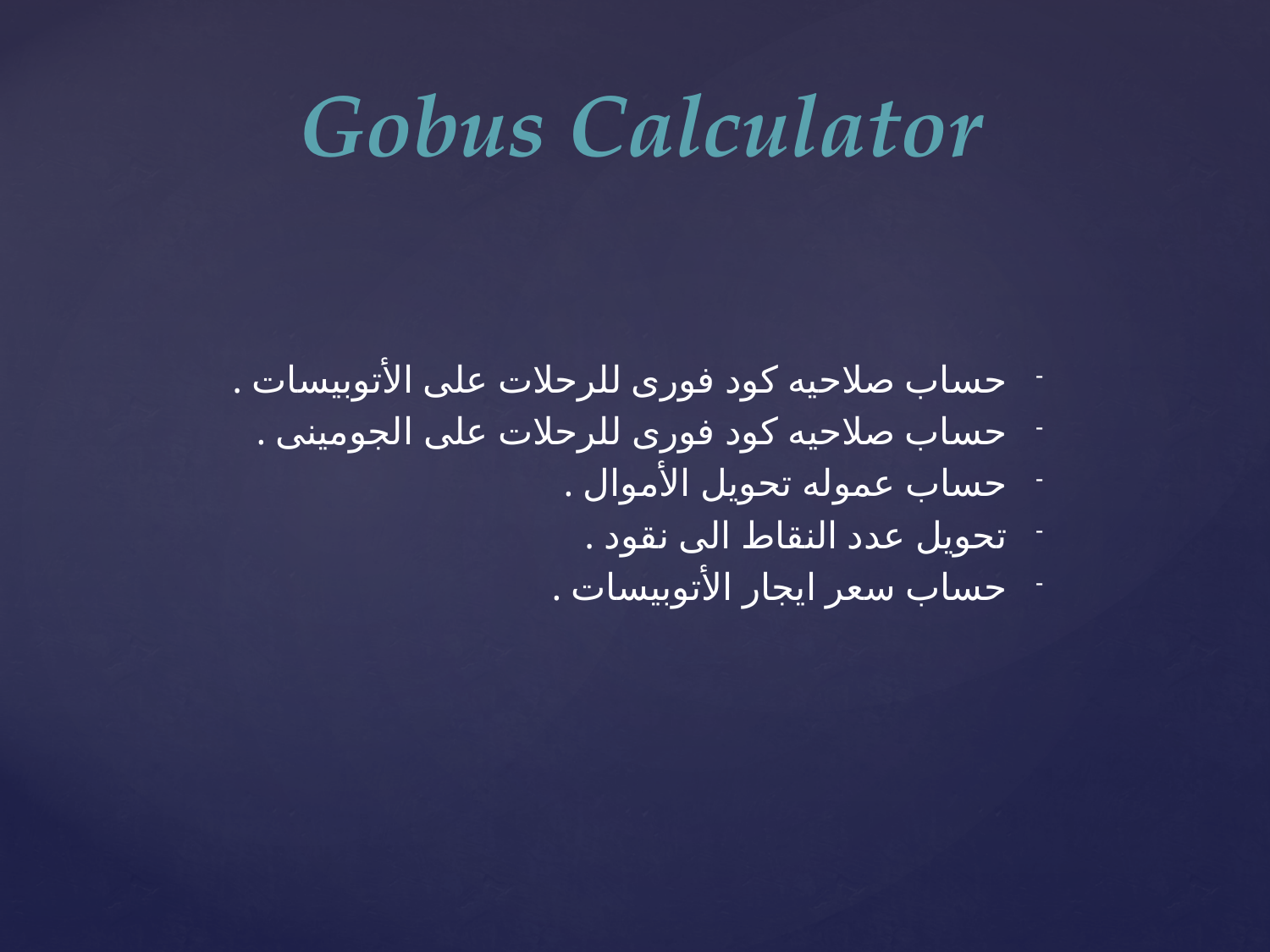

# Gobus Calculator
حساب صلاحيه كود فورى للرحلات على الأتوبيسات .
حساب صلاحيه كود فورى للرحلات على الجومينى .
حساب عموله تحويل الأموال .
تحويل عدد النقاط الى نقود .
حساب سعر ايجار الأتوبيسات .